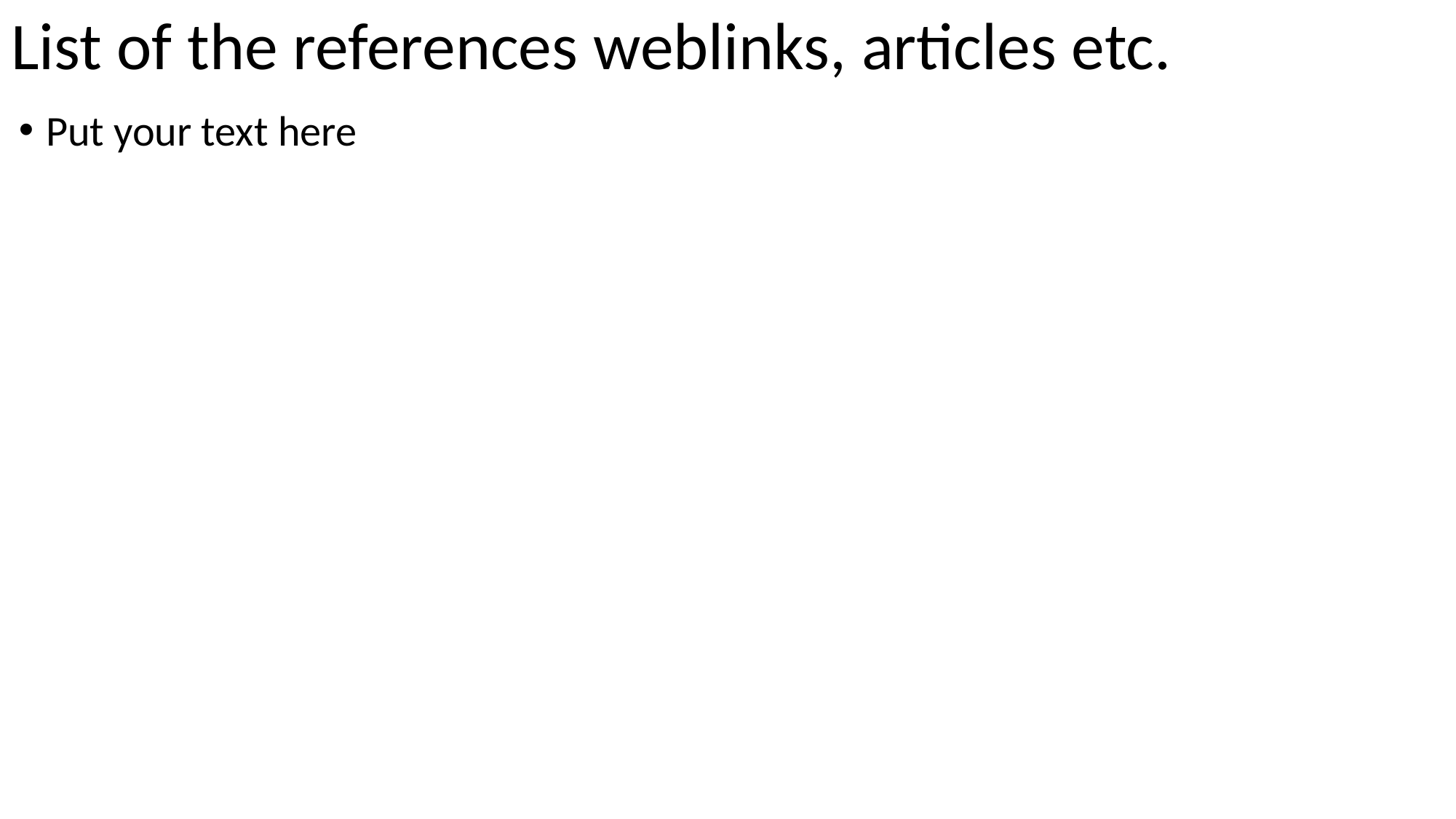

# List of the references weblinks, articles etc.
Put your text here